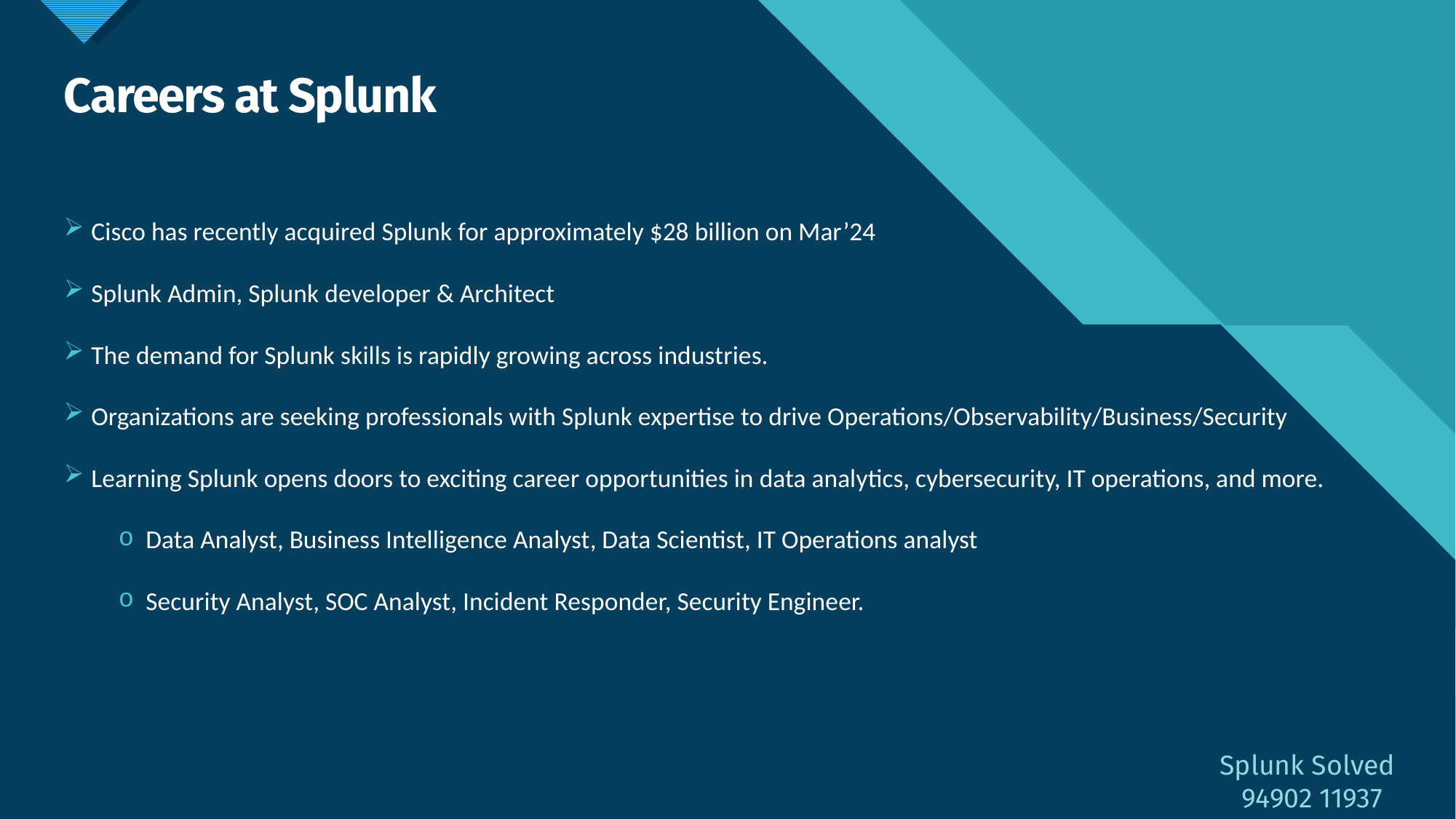

# Careers at Splunk
Cisco has recently acquired Splunk for approximately $28 billion on Mar’24
Splunk Admin, Splunk developer & Architect
The demand for Splunk skills is rapidly growing across industries.
Organizations are seeking professionals with Splunk expertise to drive Operations/Observability/Business/Security
Learning Splunk opens doors to exciting career opportunities in data analytics, cybersecurity, IT operations, and more.
Data Analyst, Business Intelligence Analyst, Data Scientist, IT Operations analyst
Security Analyst, SOC Analyst, Incident Responder, Security Engineer.

Splunk Solved
   94902 11937